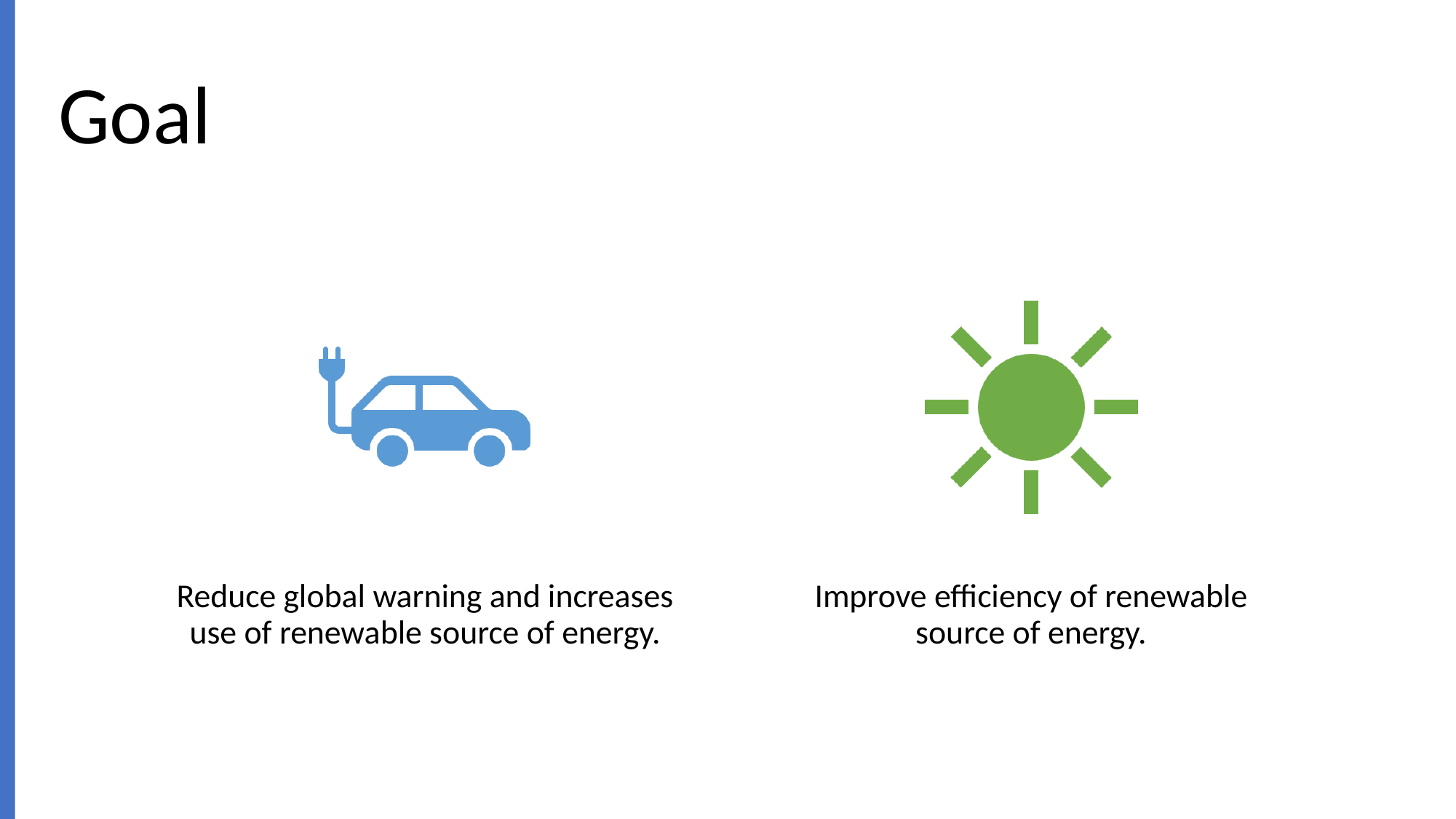

# Goal
Reduce global warning and increases use of renewable source of energy.
Improve efficiency of renewable source of energy.